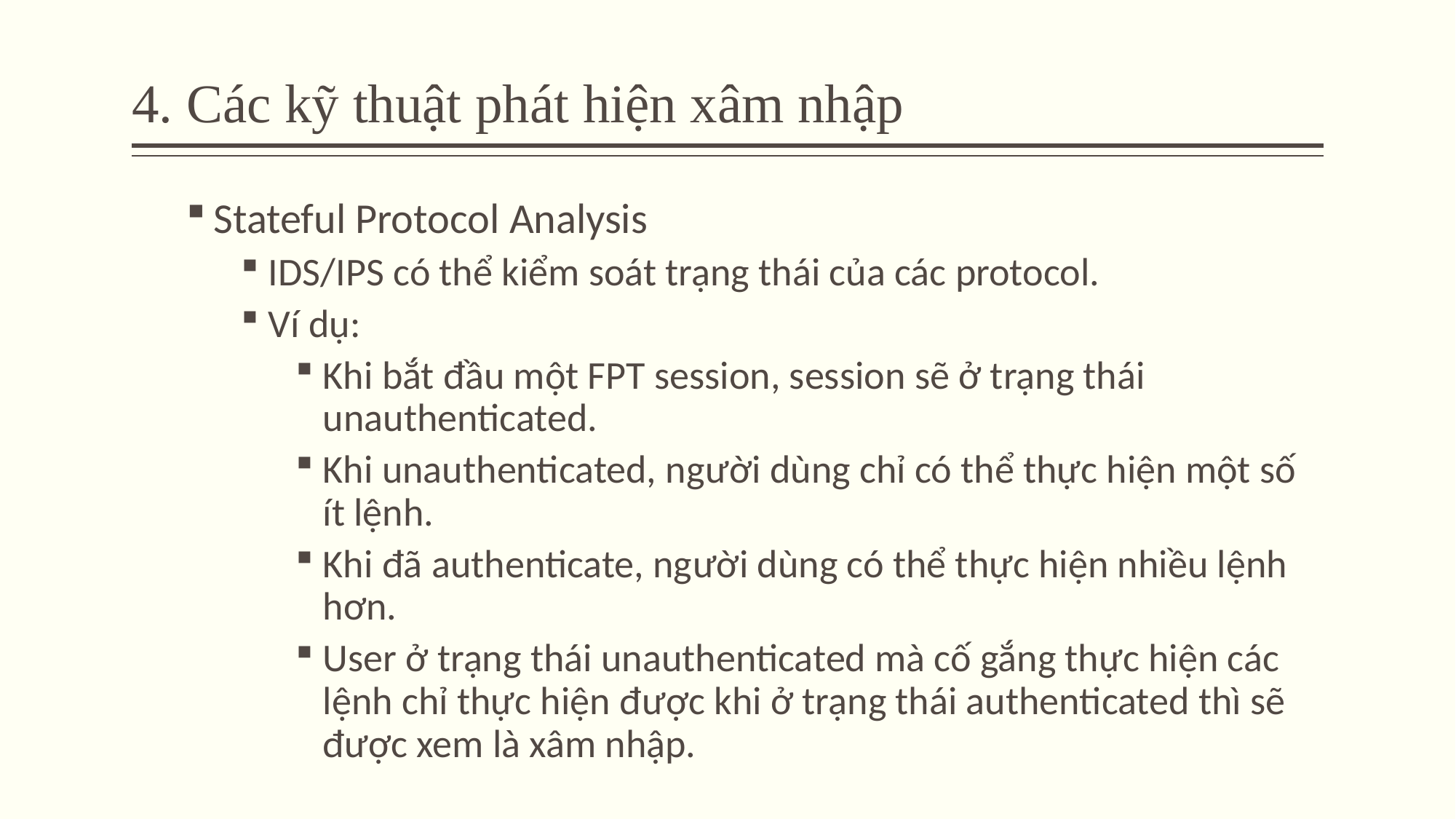

# 4. Các kỹ thuật phát hiện xâm nhập
Stateful Protocol Analysis
IDS/IPS có thể kiểm soát trạng thái của các protocol.
Ví dụ:
Khi bắt đầu một FPT session, session sẽ ở trạng thái unauthenticated.
Khi unauthenticated, người dùng chỉ có thể thực hiện một số ít lệnh.
Khi đã authenticate, người dùng có thể thực hiện nhiều lệnh hơn.
User ở trạng thái unauthenticated mà cố gắng thực hiện các lệnh chỉ thực hiện được khi ở trạng thái authenticated thì sẽ được xem là xâm nhập.